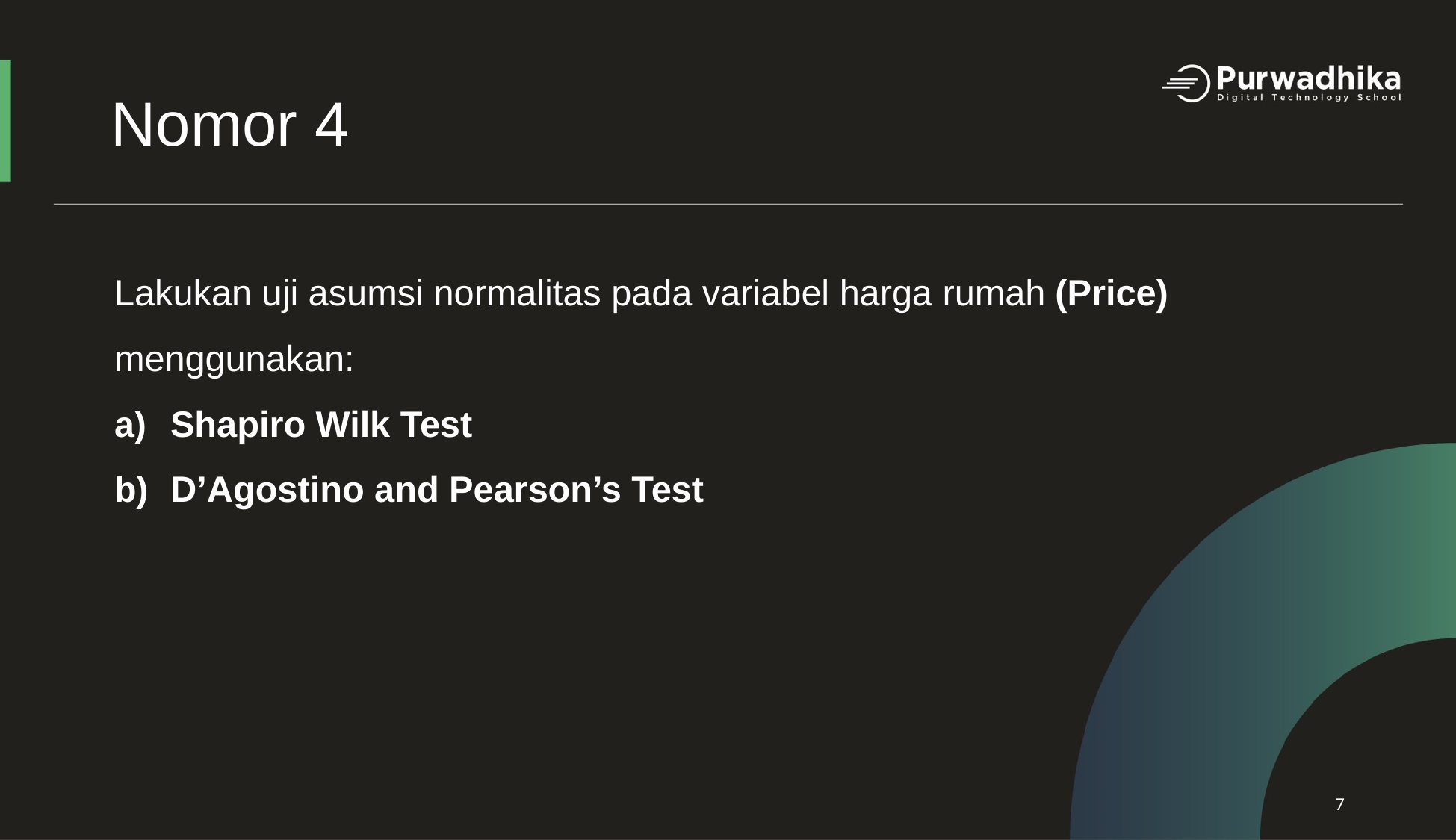

Nomor 4
Lakukan uji asumsi normalitas pada variabel harga rumah (Price) menggunakan:
Shapiro Wilk Test
D’Agostino and Pearson’s Test